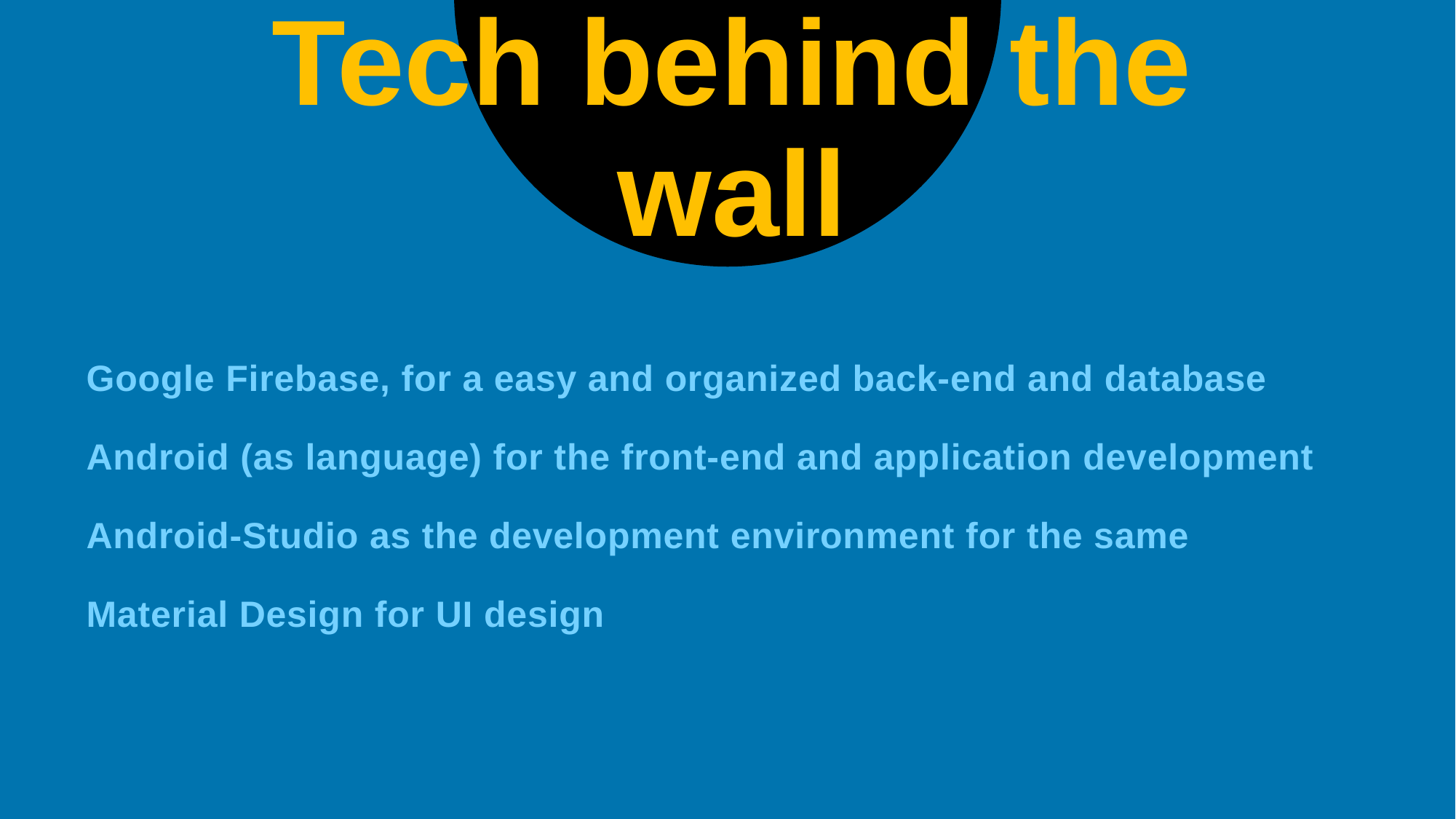

Tech behind the wall
# Google Firebase, for a easy and organized back-end and database Android (as language) for the front-end and application development Android-Studio as the development environment for the same Material Design for UI design